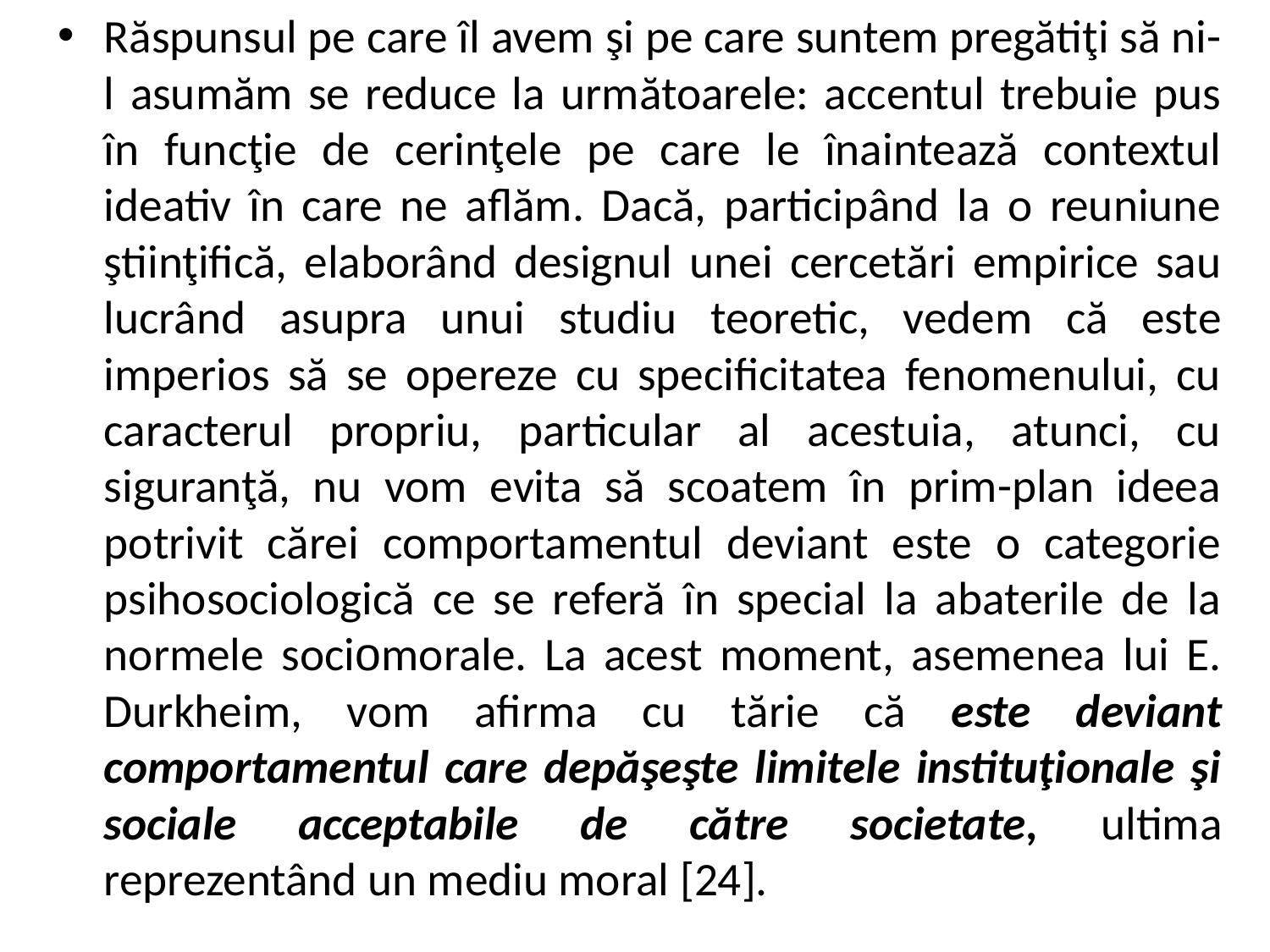

Răspunsul pe care îl avem şi pe care suntem pregătiţi să ni-l asumăm se reduce la următoarele: accentul trebuie pus în funcţie de cerinţele pe care le înaintează contextul ideativ în care ne aflăm. Dacă, participând la o reuniune ştiinţifică, elaborând designul unei cercetări empirice sau lucrând asupra unui studiu teoretic, vedem că este imperios să se opereze cu specificitatea fenomenului, cu caracterul propriu, particular al acestuia, atunci, cu siguranţă, nu vom evita să scoatem în prim-plan ideea potrivit cărei comportamentul deviant este o categorie psihosociologică ce se referă în special la abaterile de la normele sociomorale. La acest moment, asemenea lui E. Durkheim, vom afirma cu tărie că este deviant comportamentul care depăşeşte limitele instituţionale şi sociale acceptabile de către societate, ultima reprezentând un mediu moral [24].